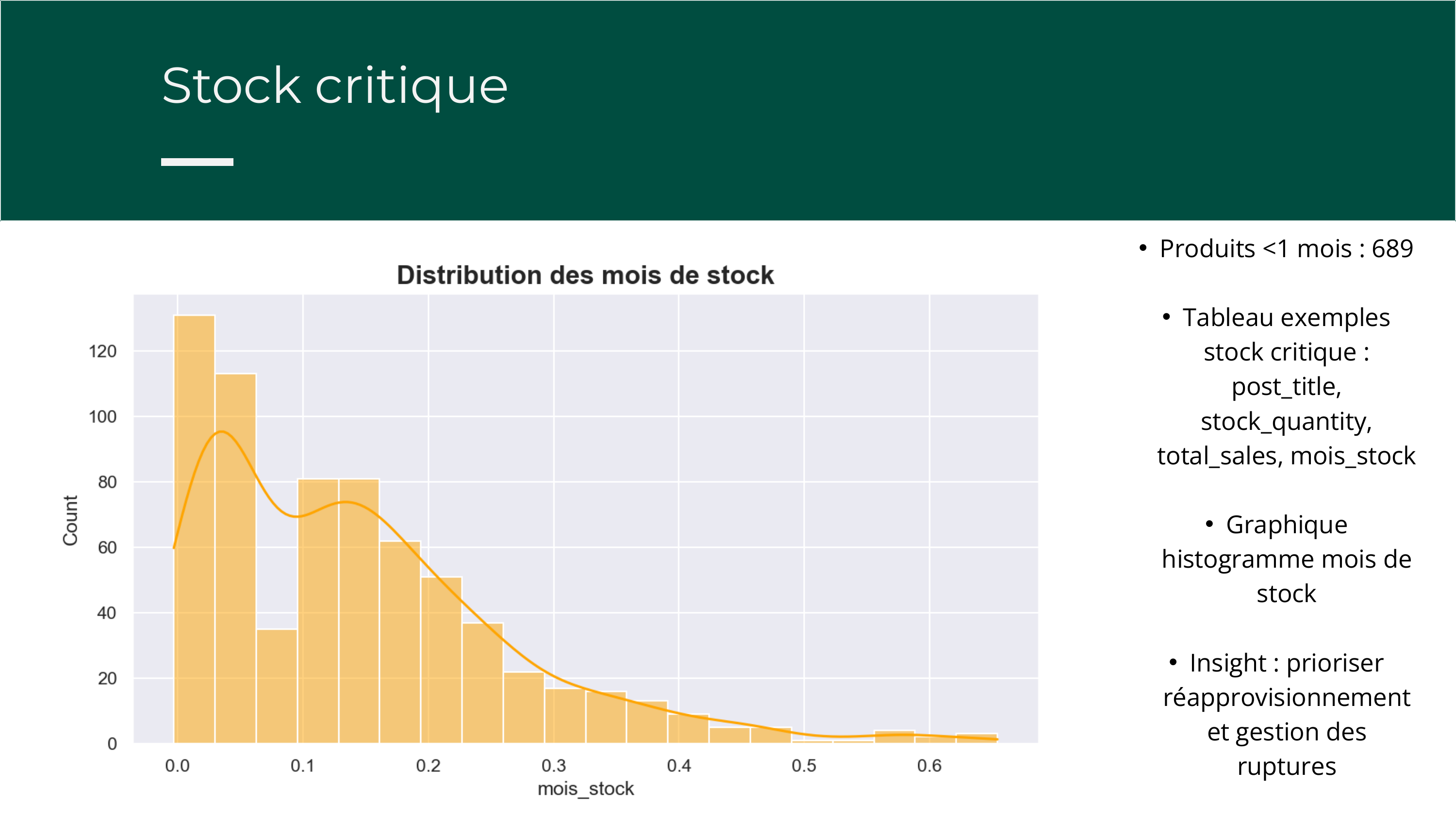

Stock critique

Produits <1 mois : 689

Tableau exemples stock critique : post_title, stock_quantity, total_sales, mois_stock

Graphique histogramme mois de stock

Insight : prioriser réapprovisionnement et gestion des ruptures